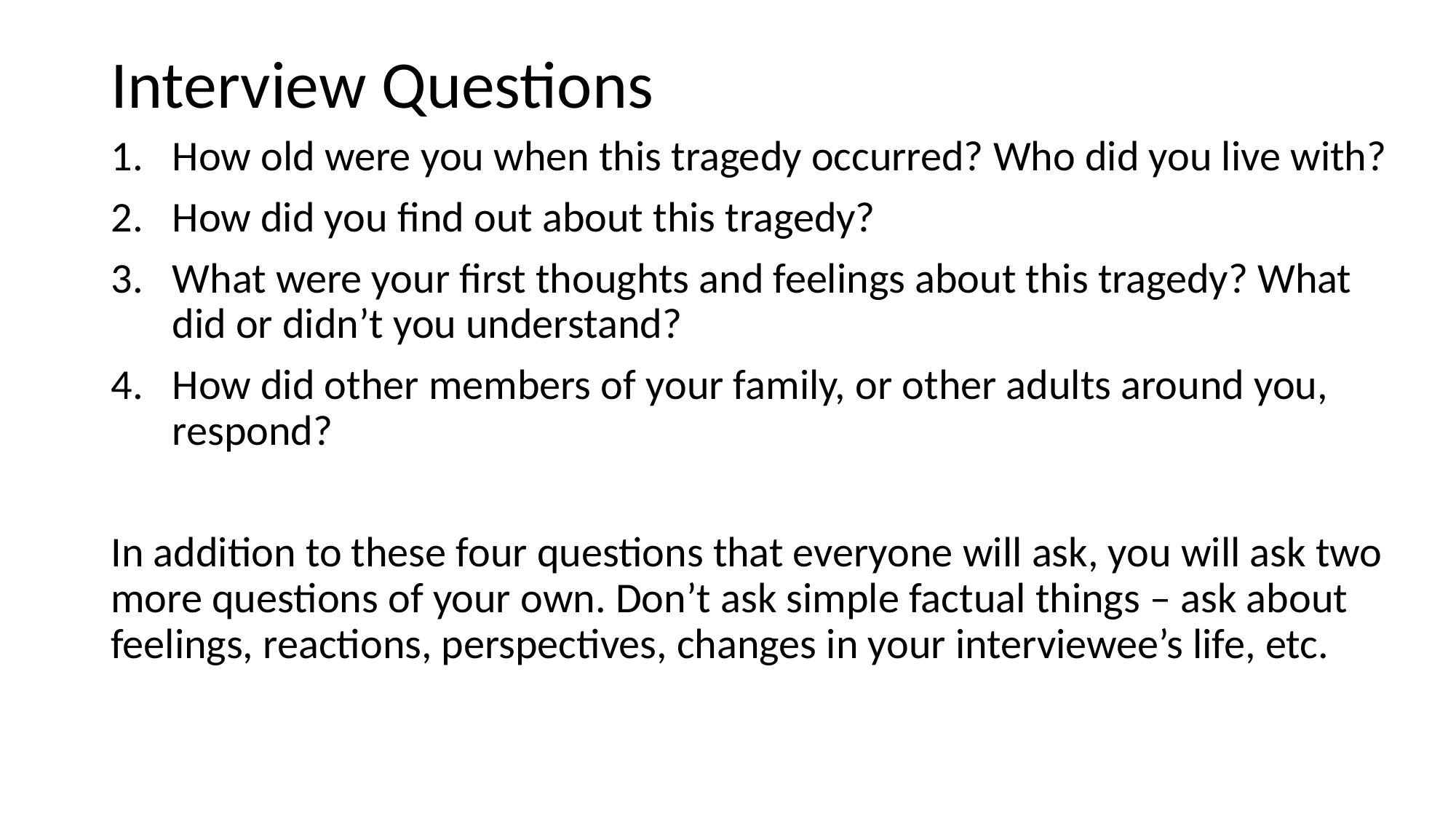

# Interview Questions
How old were you when this tragedy occurred? Who did you live with?
How did you find out about this tragedy?
What were your first thoughts and feelings about this tragedy? What did or didn’t you understand?
How did other members of your family, or other adults around you, respond?

In addition to these four questions that everyone will ask, you will ask two more questions of your own. Don’t ask simple factual things – ask about feelings, reactions, perspectives, changes in your interviewee’s life, etc.